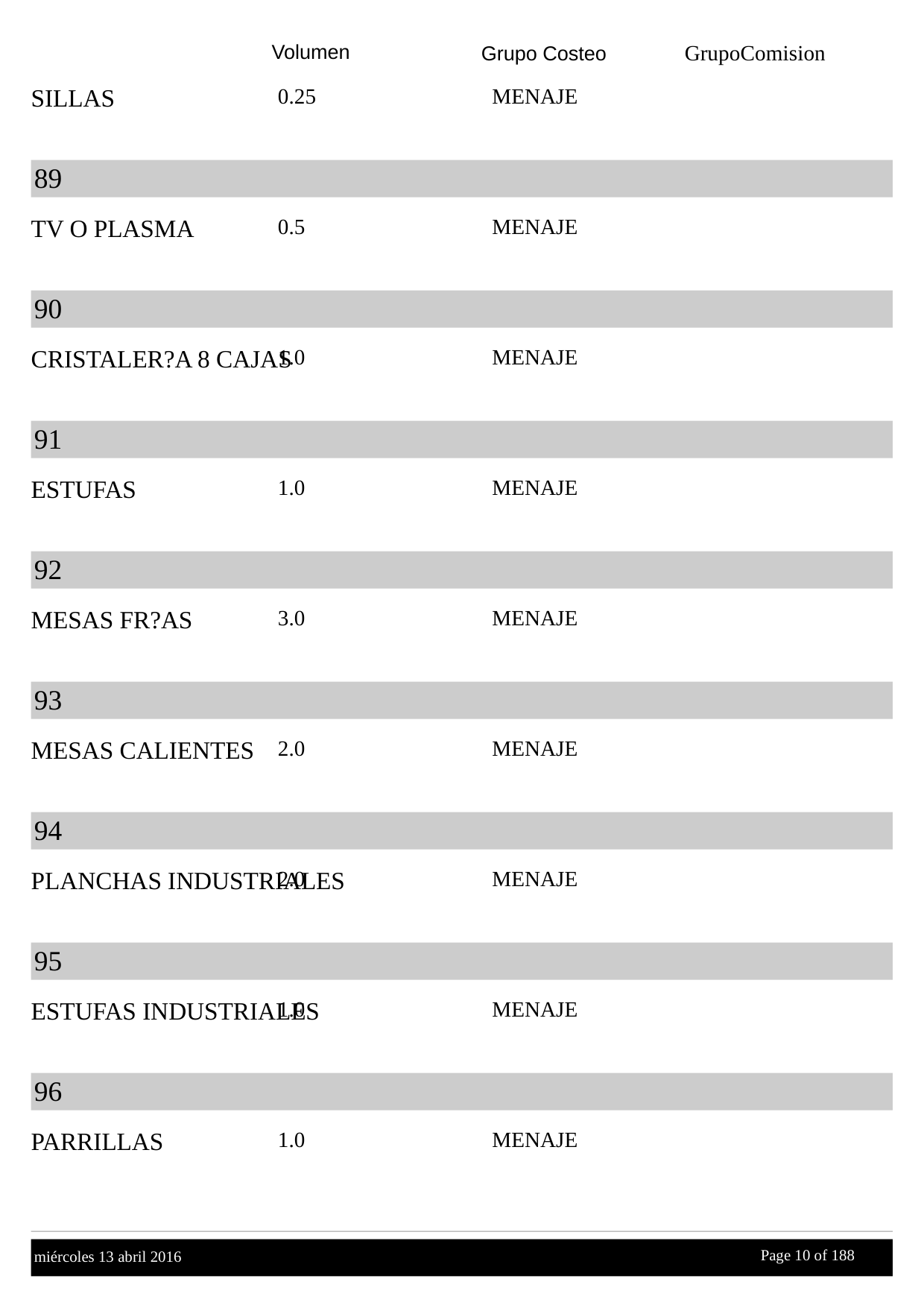

Volumen
GrupoComision
Grupo Costeo
SILLAS
0.25
MENAJE

89
TV O PLASMA
0.5
MENAJE

90
CRISTALER?A 8 CAJAS
1.0
MENAJE

91
ESTUFAS
1.0
MENAJE

92
MESAS FR?AS
3.0
MENAJE

93
MESAS CALIENTES
2.0
MENAJE

94
PLANCHAS INDUSTRIALES
2.0
MENAJE

95
ESTUFAS INDUSTRIALES
1.0
MENAJE

96
PARRILLAS
1.0
MENAJE

Page 10 of
 188
miércoles 13 abril 2016